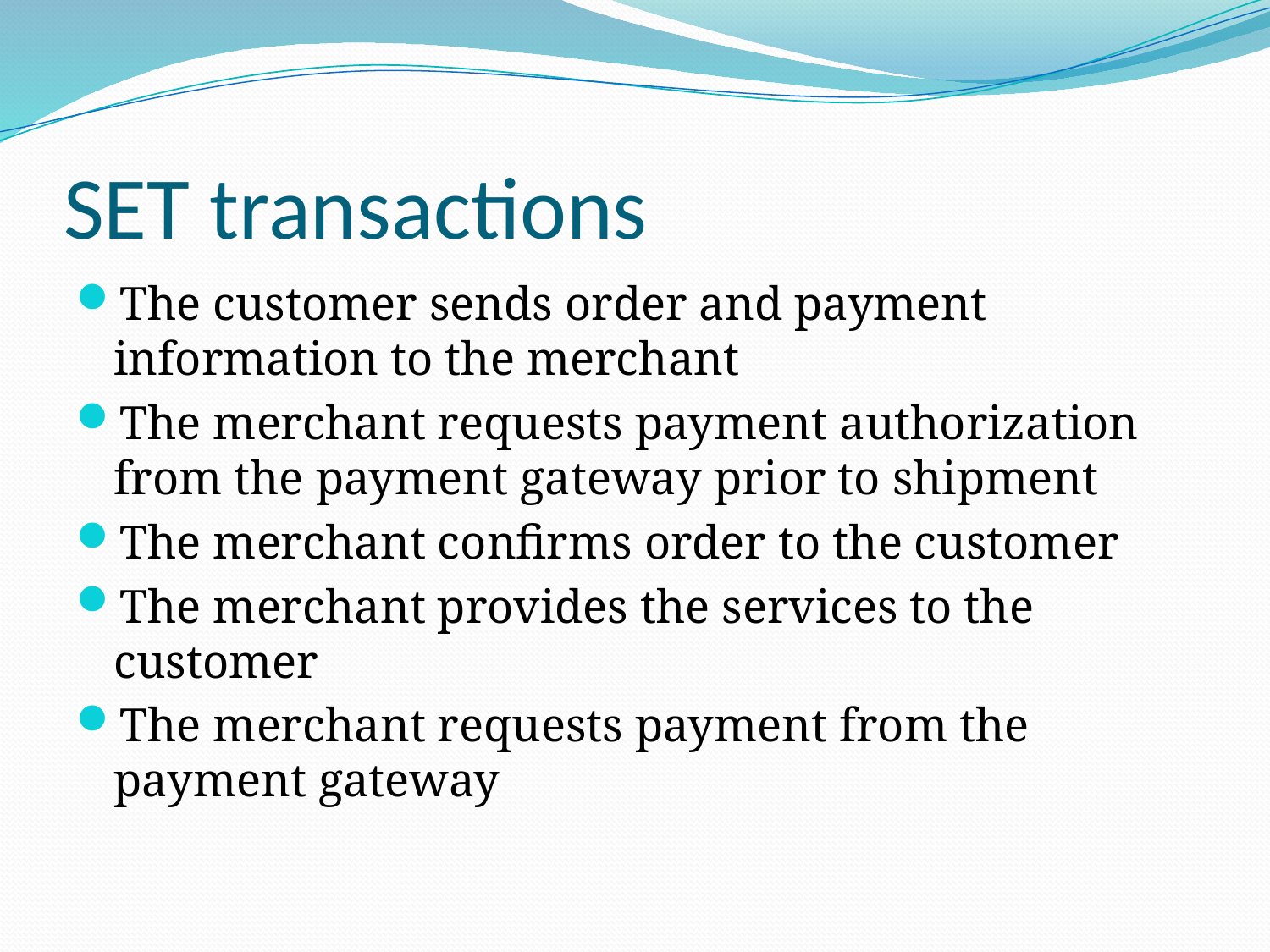

# SET transactions
The customer sends order and payment information to the merchant
The merchant requests payment authorization from the payment gateway prior to shipment
The merchant confirms order to the customer
The merchant provides the services to the customer
The merchant requests payment from the payment gateway